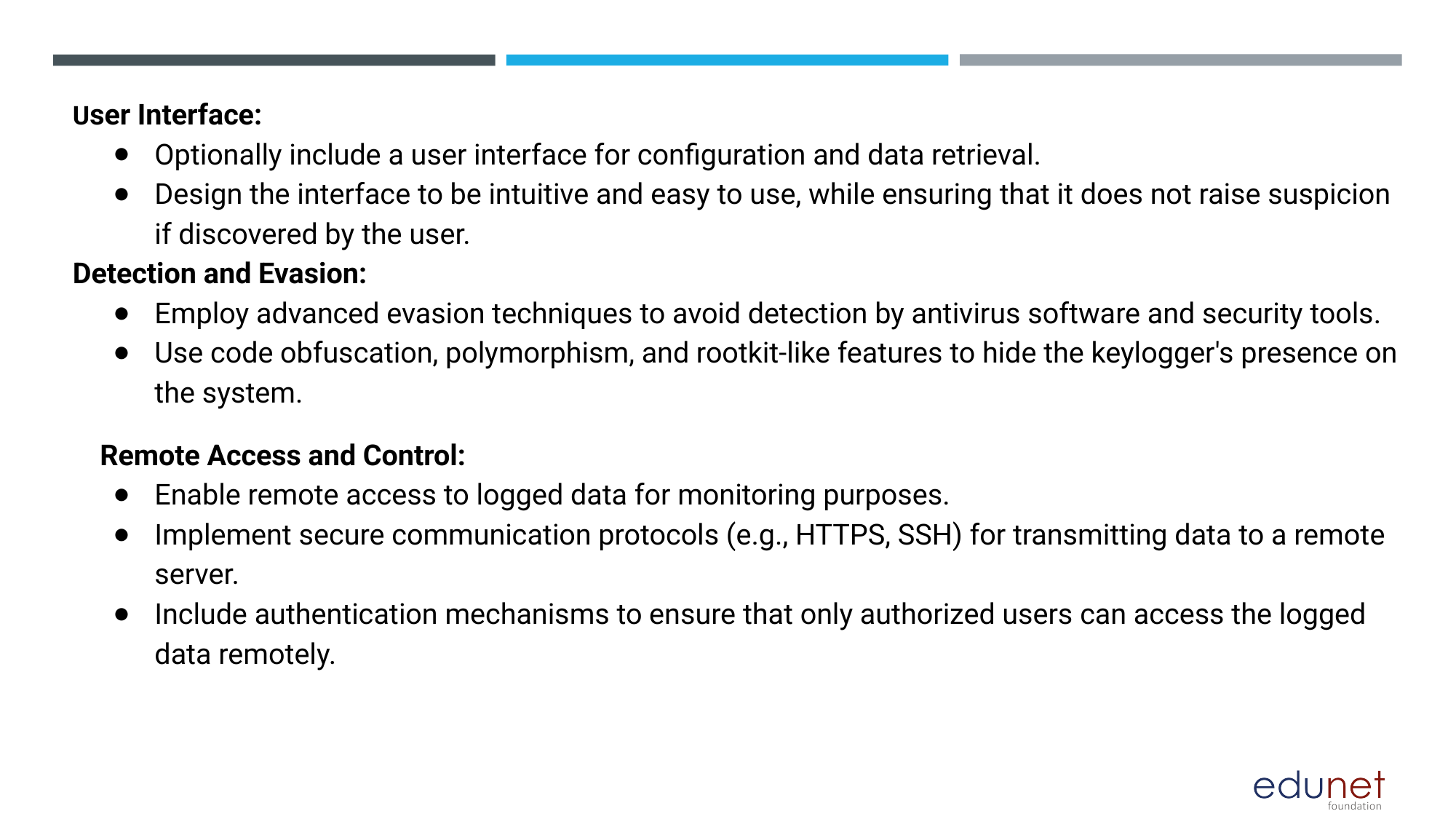

User Interface:
Optionally include a user interface for configuration and data retrieval.
Design the interface to be intuitive and easy to use, while ensuring that it does not raise suspicion if discovered by the user.
Detection and Evasion:
Employ advanced evasion techniques to avoid detection by antivirus software and security tools.
Use code obfuscation, polymorphism, and rootkit-like features to hide the keylogger's presence on the system.
Remote Access and Control:
Enable remote access to logged data for monitoring purposes.
Implement secure communication protocols (e.g., HTTPS, SSH) for transmitting data to a remote server.
Include authentication mechanisms to ensure that only authorized users can access the logged data remotely.